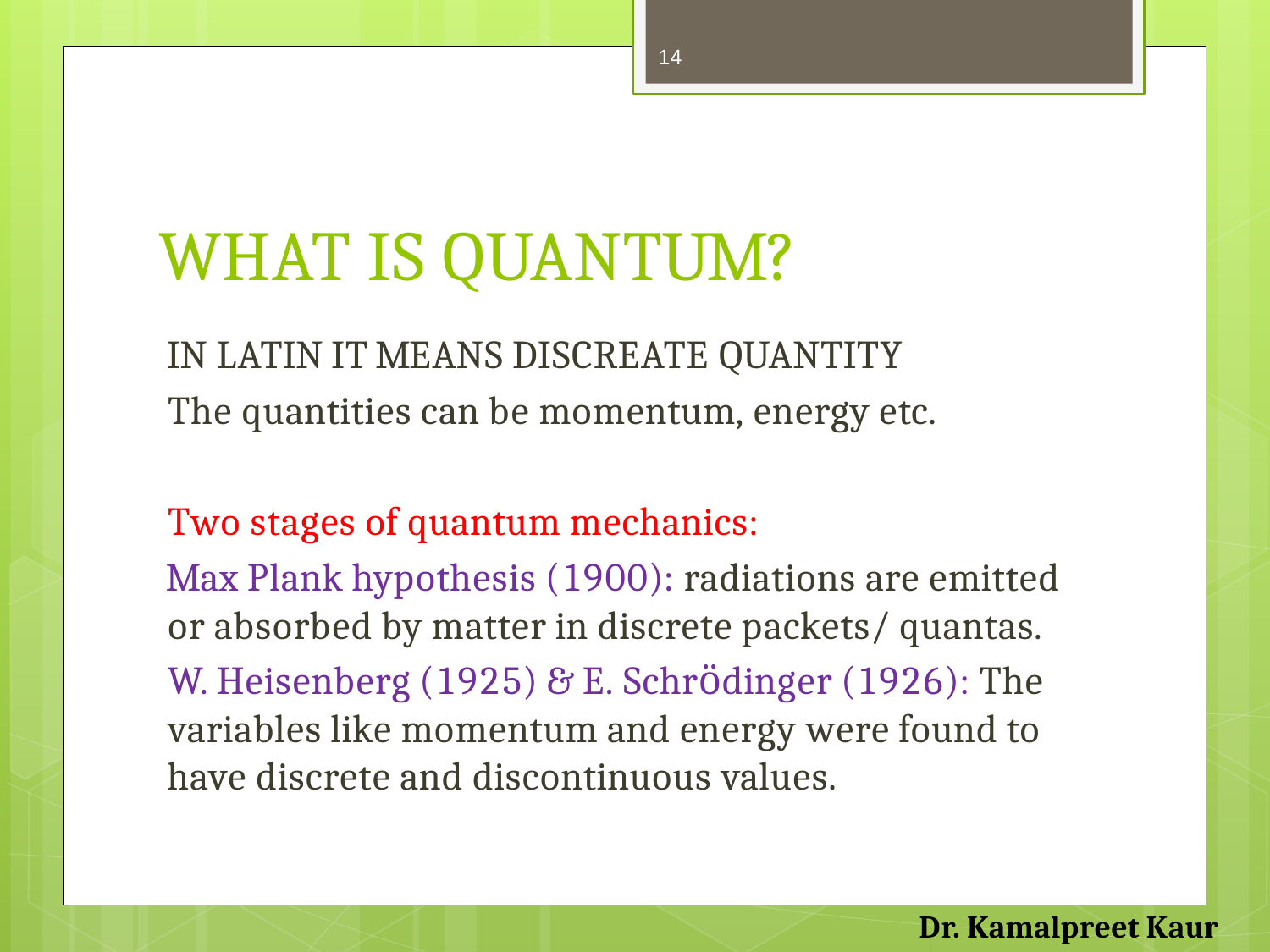

14
# WHAT IS QUANTUM?
IN LATIN IT MEANS DISCREATE QUANTITY
The quantities can be momentum, energy etc.

Two stages of quantum mechanics:
Max Plank hypothesis (1900): radiations are emitted or absorbed by matter in discrete packets/ quantas.
W. Heisenberg (1925) & E. Schrӧdinger (1926): The variables like momentum and energy were found to have discrete and discontinuous values.
Dr. Kamalpreet Kaur